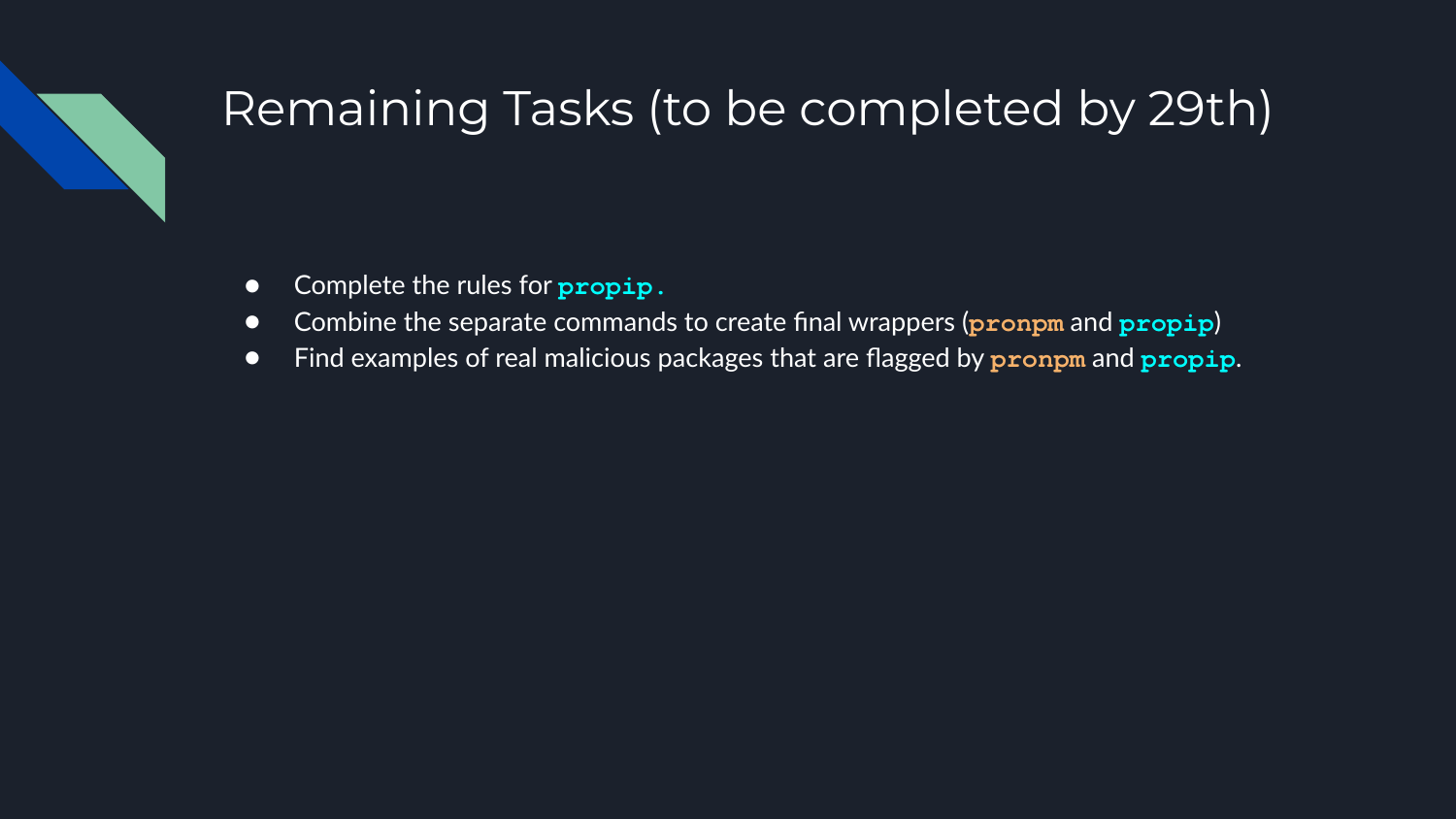

# Remaining Tasks (to be completed by 29th)
Complete the rules for propip.
Combine the separate commands to create final wrappers (pronpm and propip)
Find examples of real malicious packages that are flagged by pronpm and propip.